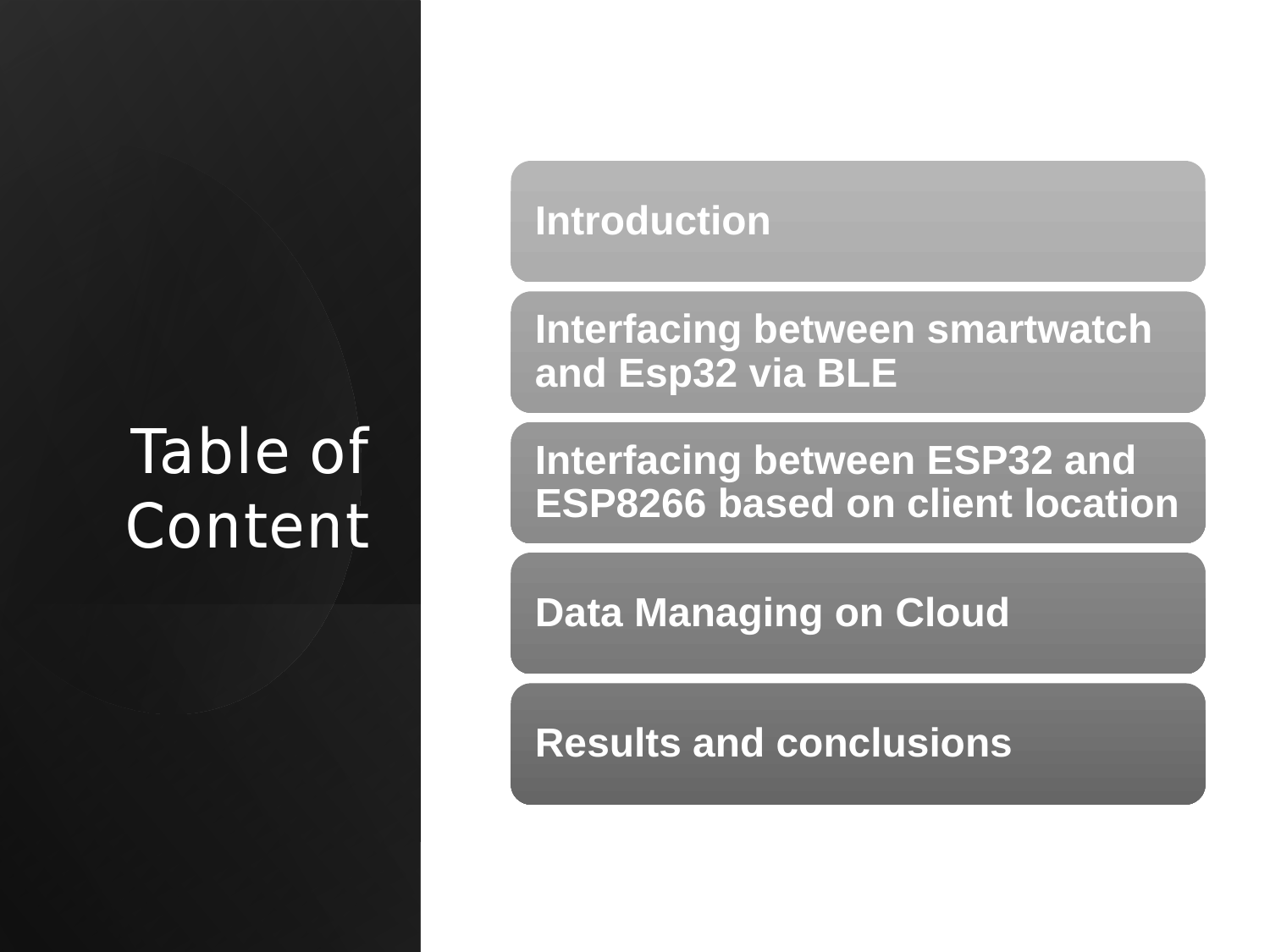

Introduction
Interfacing between smartwatch and Esp32 via BLE
Interfacing between ESP32 and ESP8266 based on client location
Data Managing on Cloud
Results and conclusions

# Table of Content